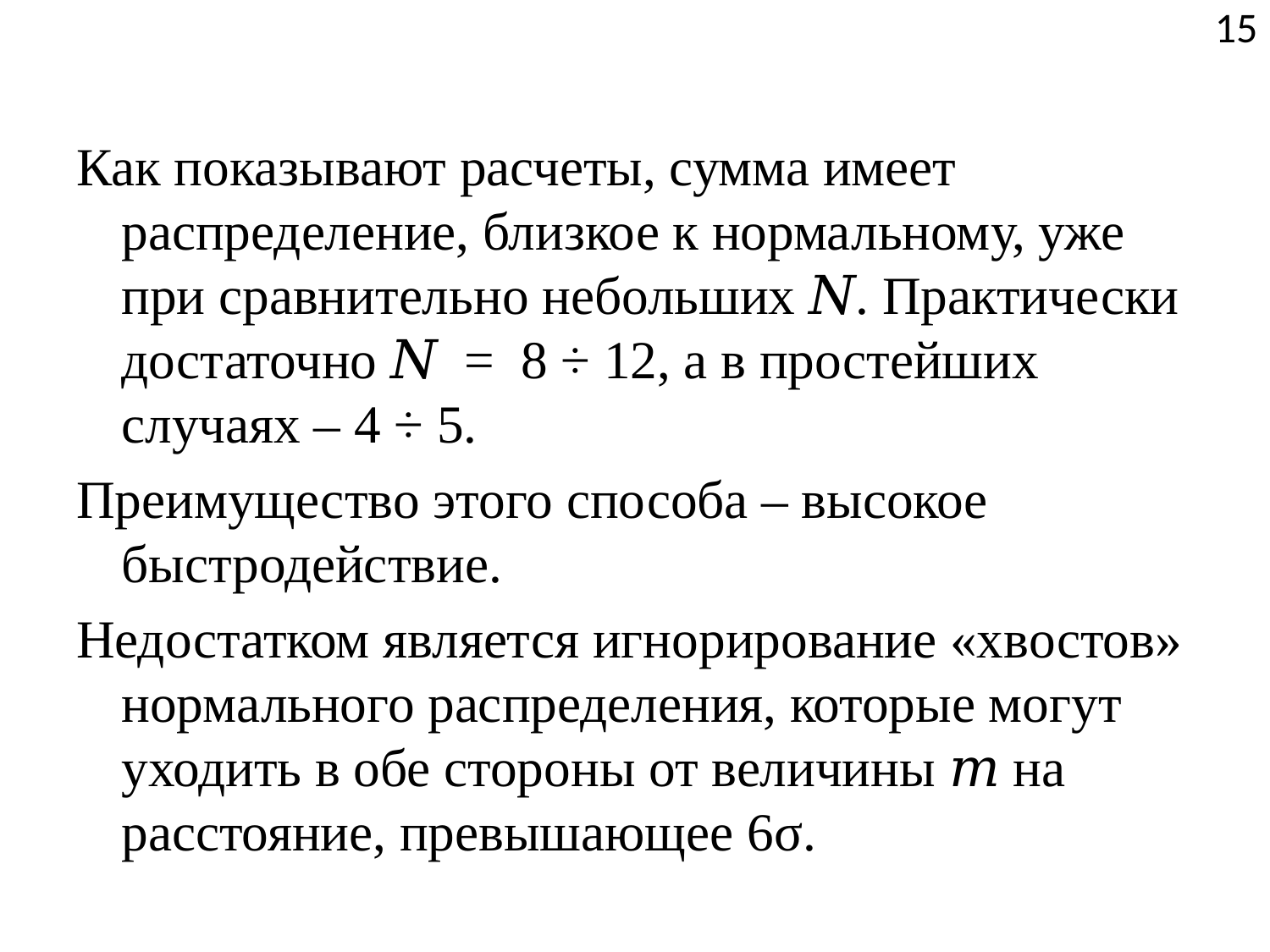

15
Как показывают расчеты, сумма имеет распределение, близкое к нормальному, уже при сравнительно небольших 𝑁. Практически достаточно 𝑁  =  8 ÷ 12, а в простейших случаях – 4 ÷ 5.
Преимущество этого способа – высокое быстродействие.
Недостатком является игнорирование «хвостов» нормального распределения, которые могут уходить в обе стороны от величины 𝑚 на расстояние, превышающее 6σ.